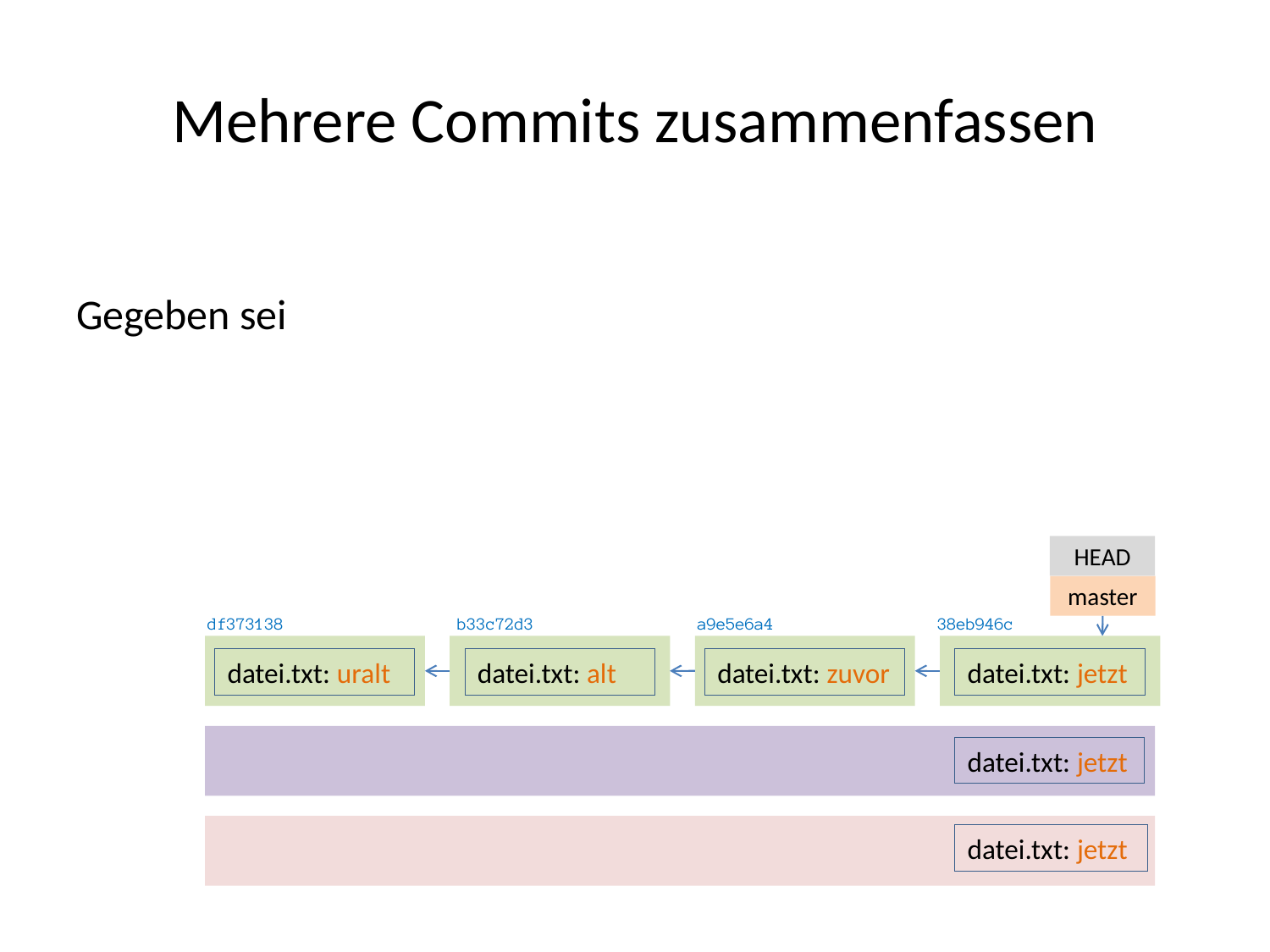

# Mehrere Commits zusammenfassen

Gegeben sei
HEAD
master
df373138
b33c72d3
a9e5e6a4
38eb946c

datei.txt: uralt
datei.txt: alt
datei.txt: zuvor
datei.txt: jetzt

datei.txt: jetzt

datei.txt: jetzt